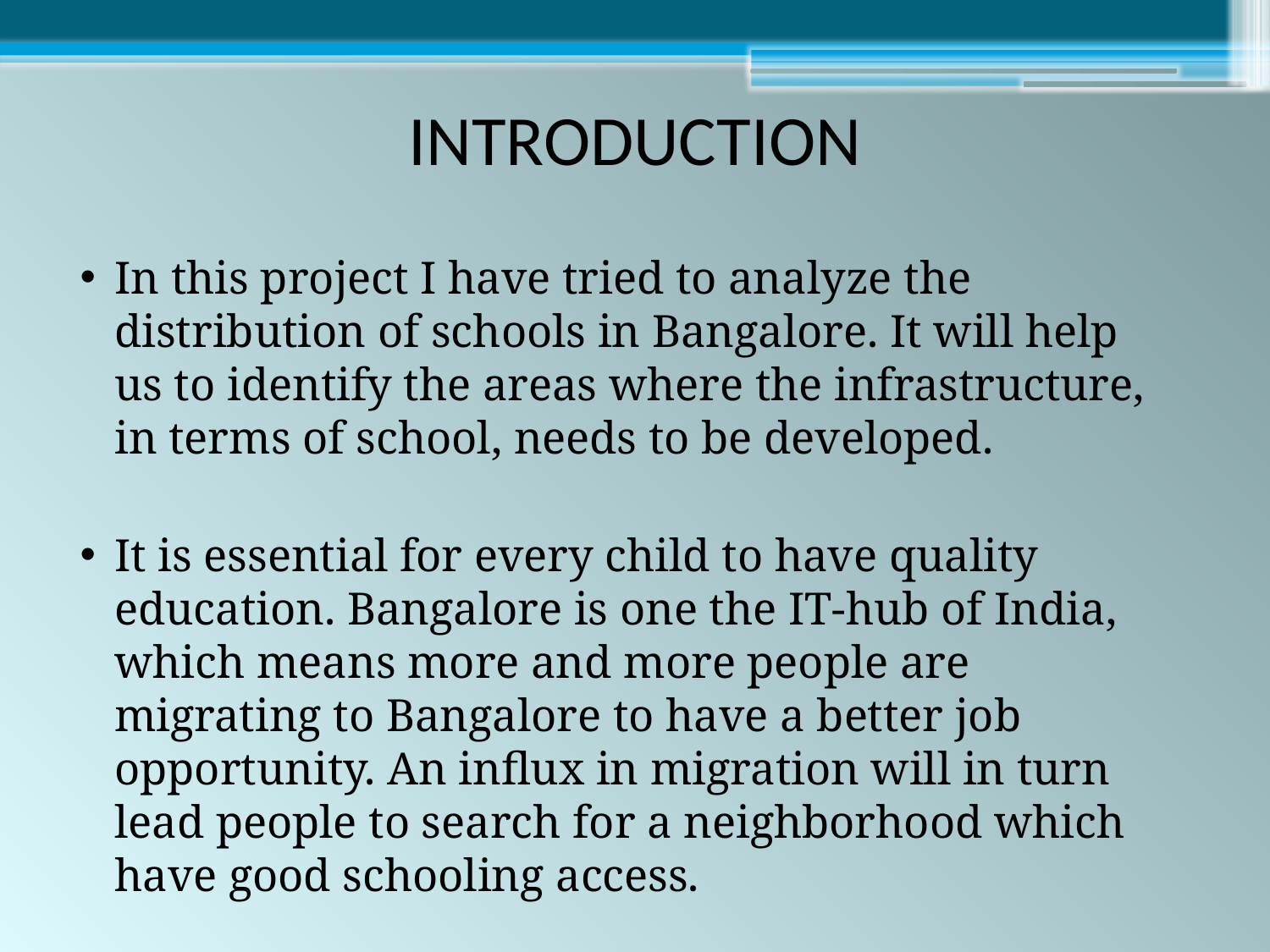

# INTRODUCTION
In this project I have tried to analyze the distribution of schools in Bangalore. It will help us to identify the areas where the infrastructure, in terms of school, needs to be developed.

It is essential for every child to have quality education. Bangalore is one the IT-hub of India, which means more and more people are migrating to Bangalore to have a better job opportunity. An influx in migration will in turn lead people to search for a neighborhood which have good schooling access.